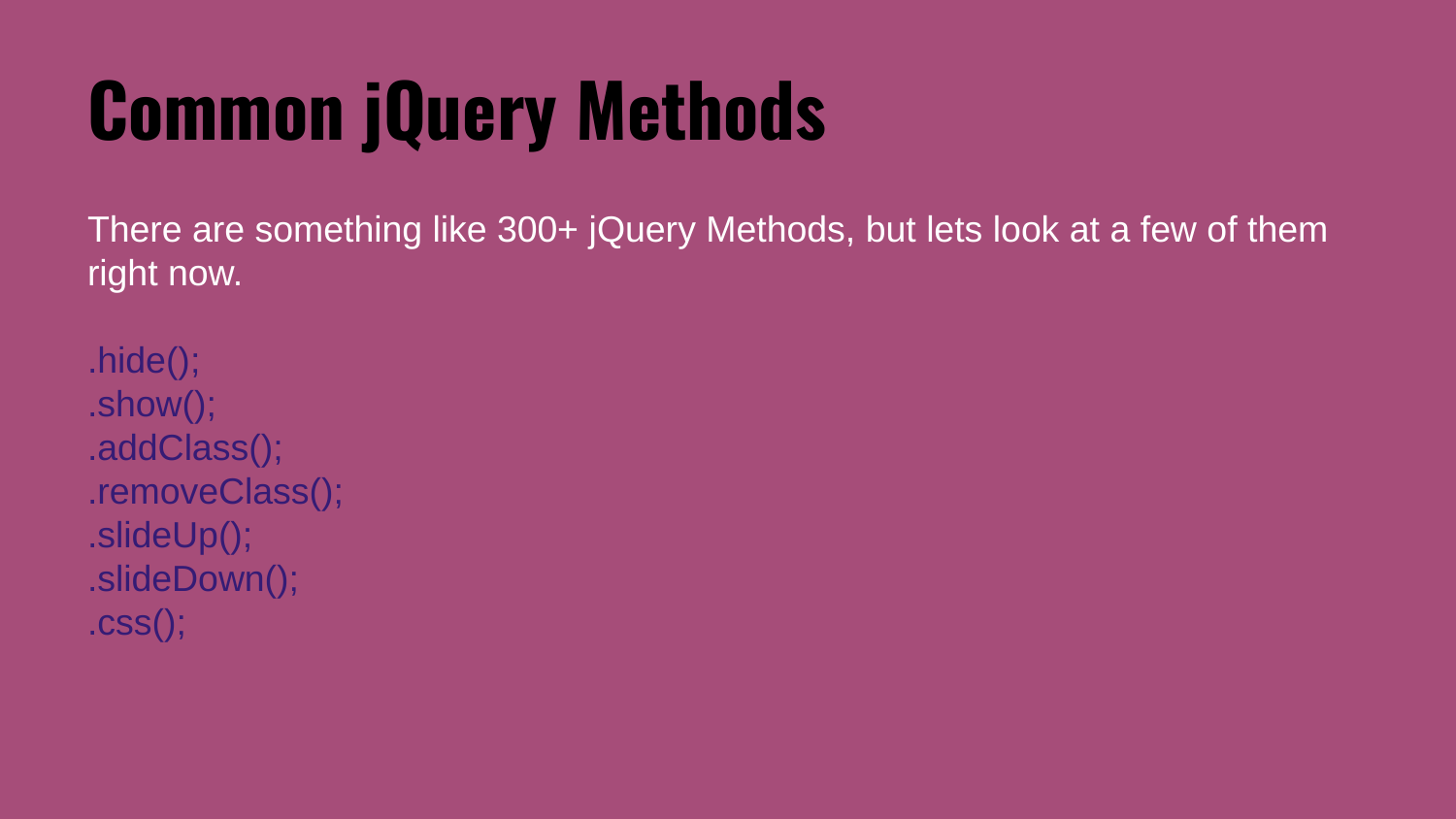

# Common jQuery Methods
There are something like 300+ jQuery Methods, but lets look at a few of them right now.

.hide();
.show();
.addClass();
.removeClass();
.slideUp();
.slideDown();
.css();